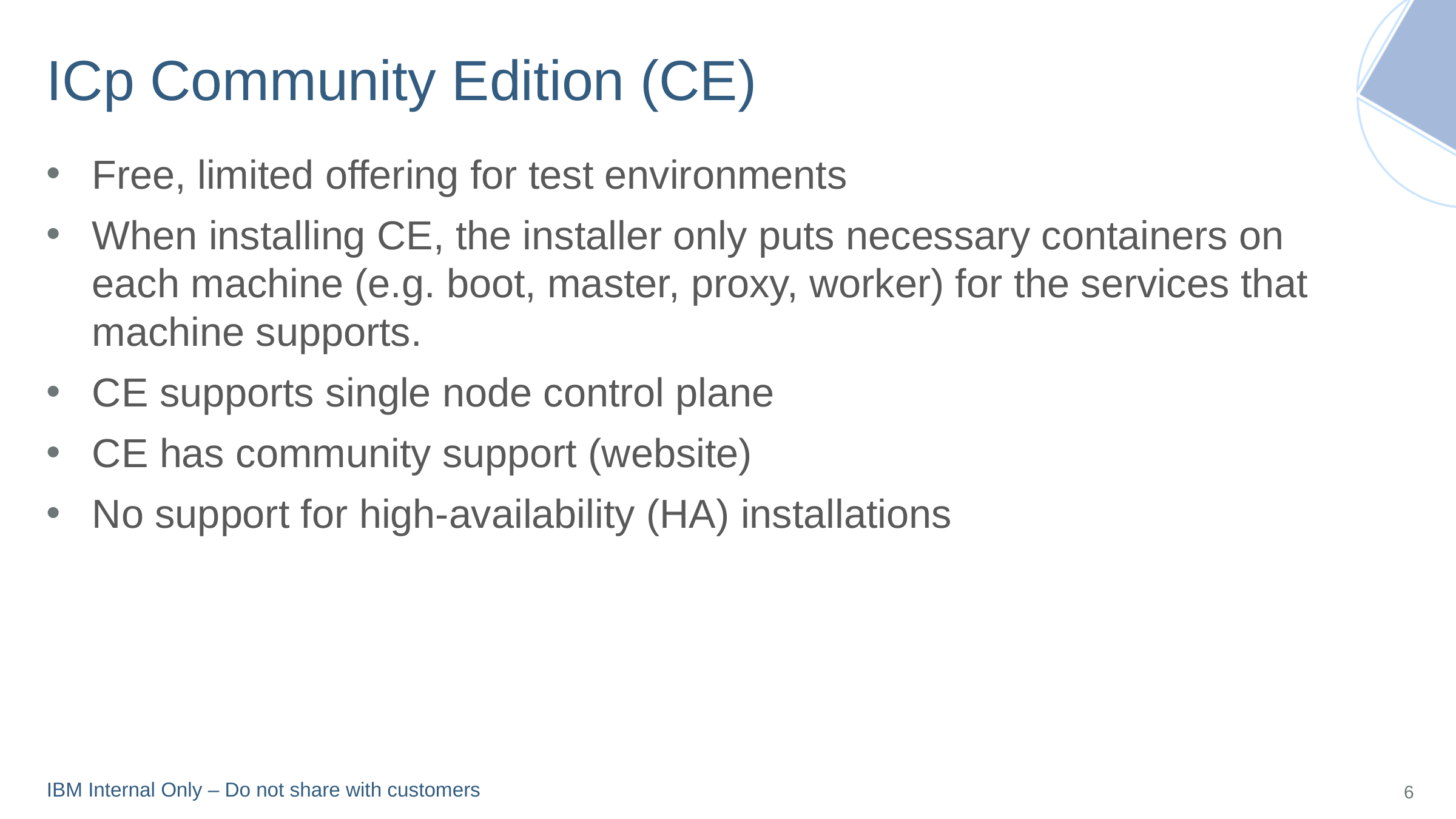

# ICp Community Edition (CE)
Free, limited offering for test environments
When installing CE, the installer only puts necessary containers on each machine (e.g. boot, master, proxy, worker) for the services that machine supports.
CE supports single node control plane
CE has community support (website)
No support for high-availability (HA) installations

6